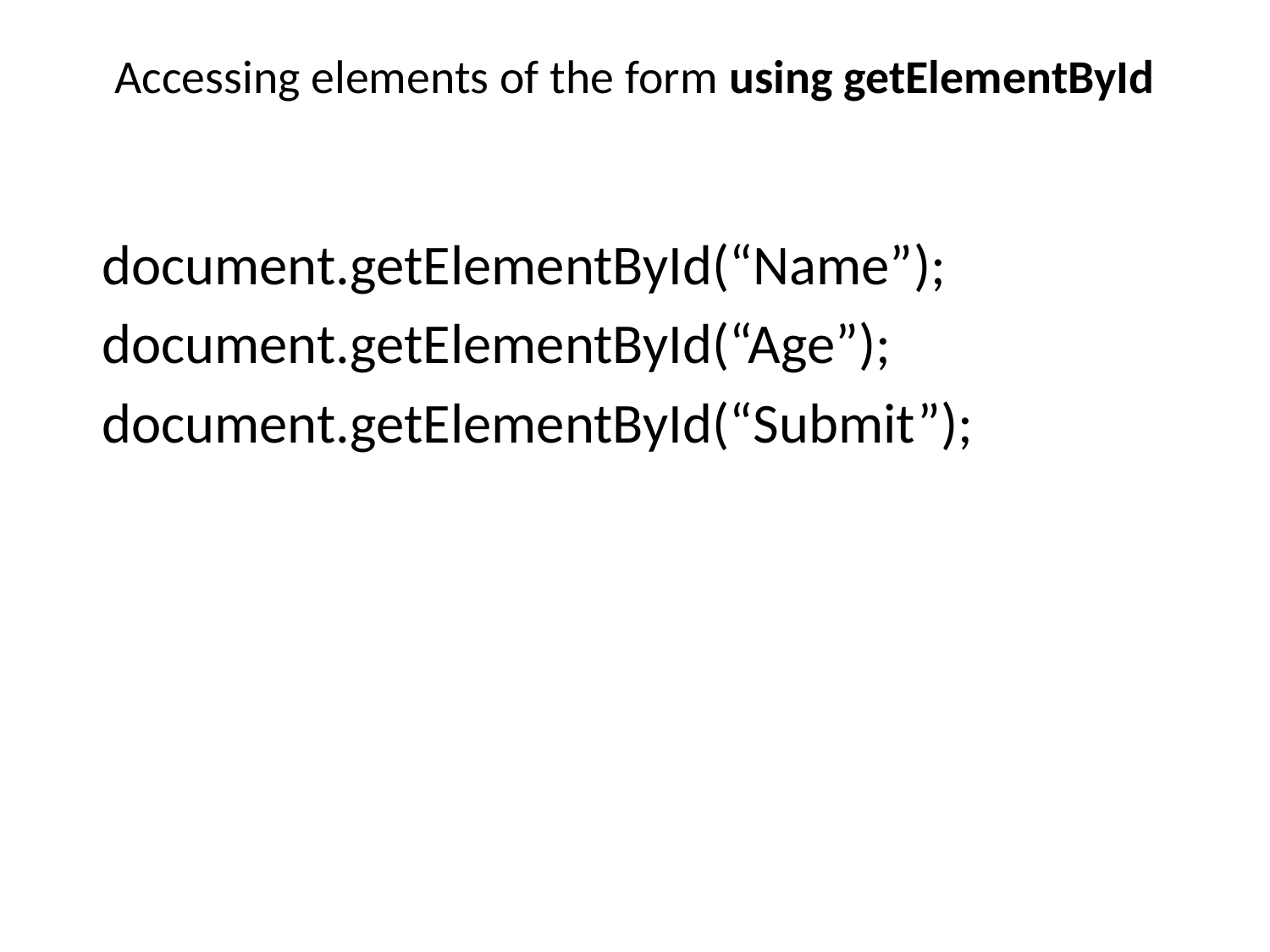

# Accessing elements of the form using getElementById
  document.getElementById(“Name”);
  document.getElementById(“Age”);
  document.getElementById(“Submit”);